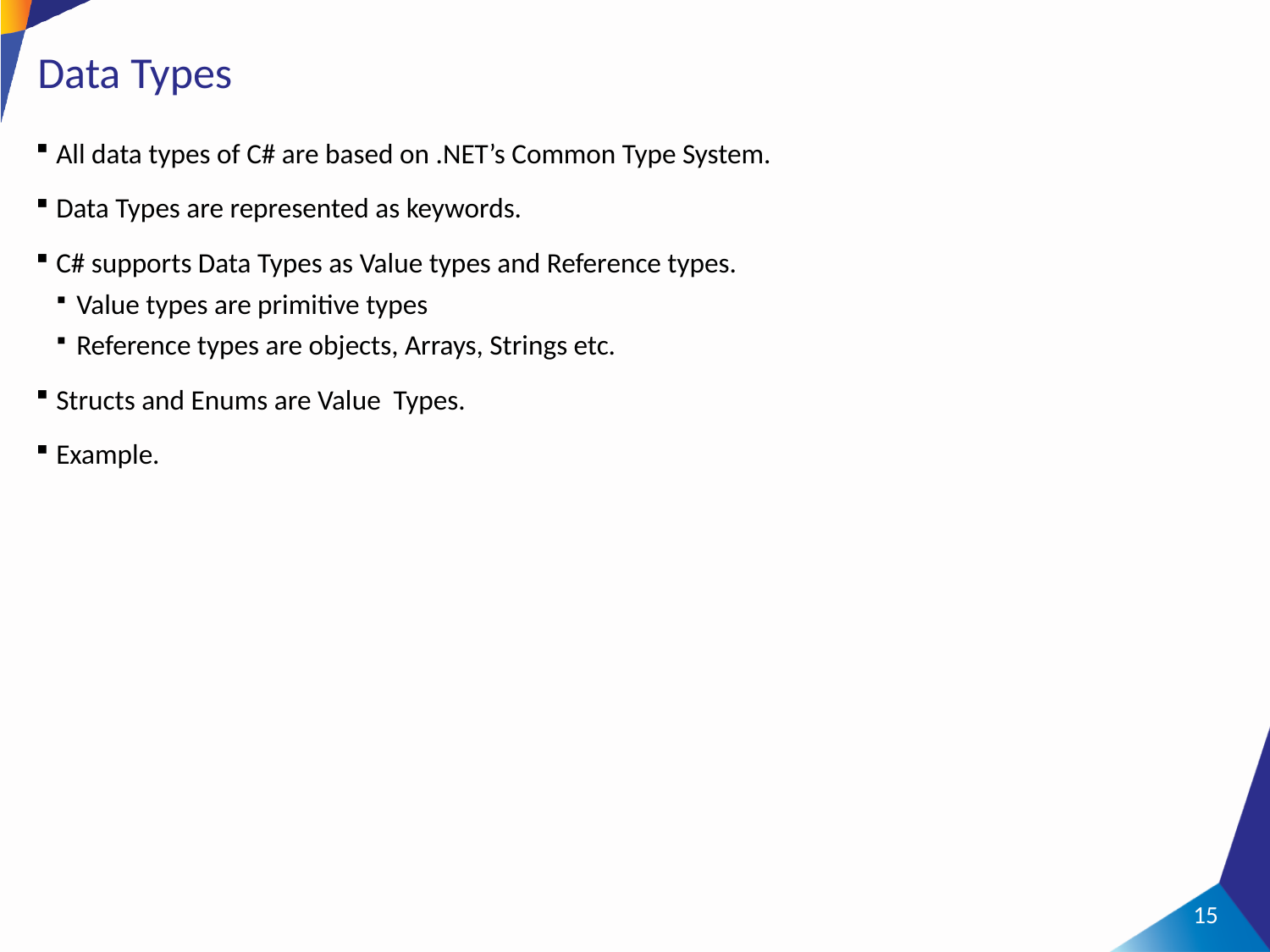

# Data Types
All data types of C# are based on .NET’s Common Type System.
Data Types are represented as keywords.
C# supports Data Types as Value types and Reference types.
Value types are primitive types
Reference types are objects, Arrays, Strings etc.
Structs and Enums are Value  Types.
Example.